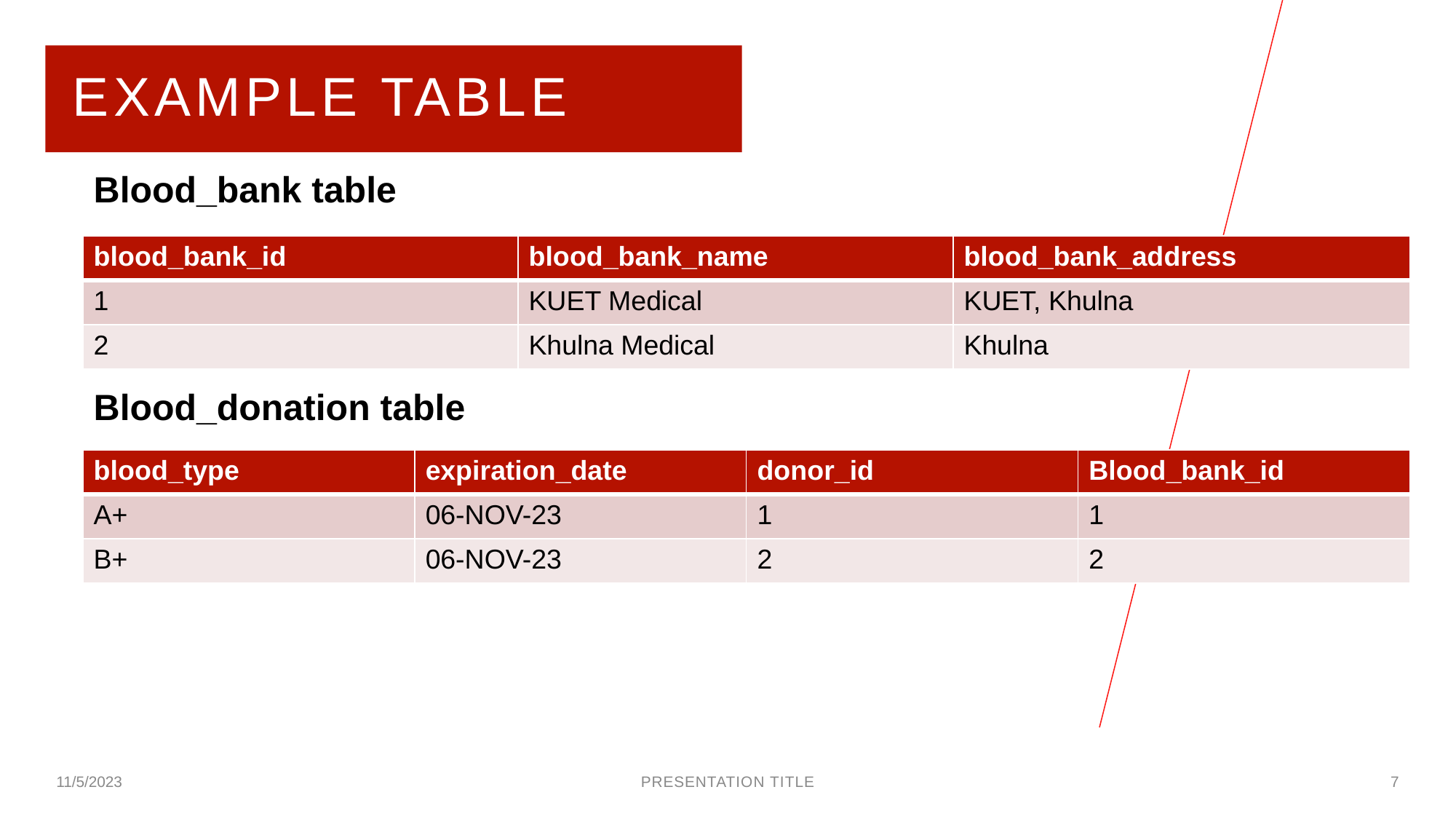

# Example table
Blood_bank table

Blood_donation table

| blood\_bank\_id | blood\_bank\_name | blood\_bank\_address |
| --- | --- | --- |
| 1 | KUET Medical | KUET, Khulna |
| 2 | Khulna Medical | Khulna |
| blood\_type | expiration\_date | donor\_id | Blood\_bank\_id |
| --- | --- | --- | --- |
| A+ | 06-NOV-23 | 1 | 1 |
| B+ | 06-NOV-23 | 2 | 2 |
11/5/2023
PRESENTATION TITLE
7